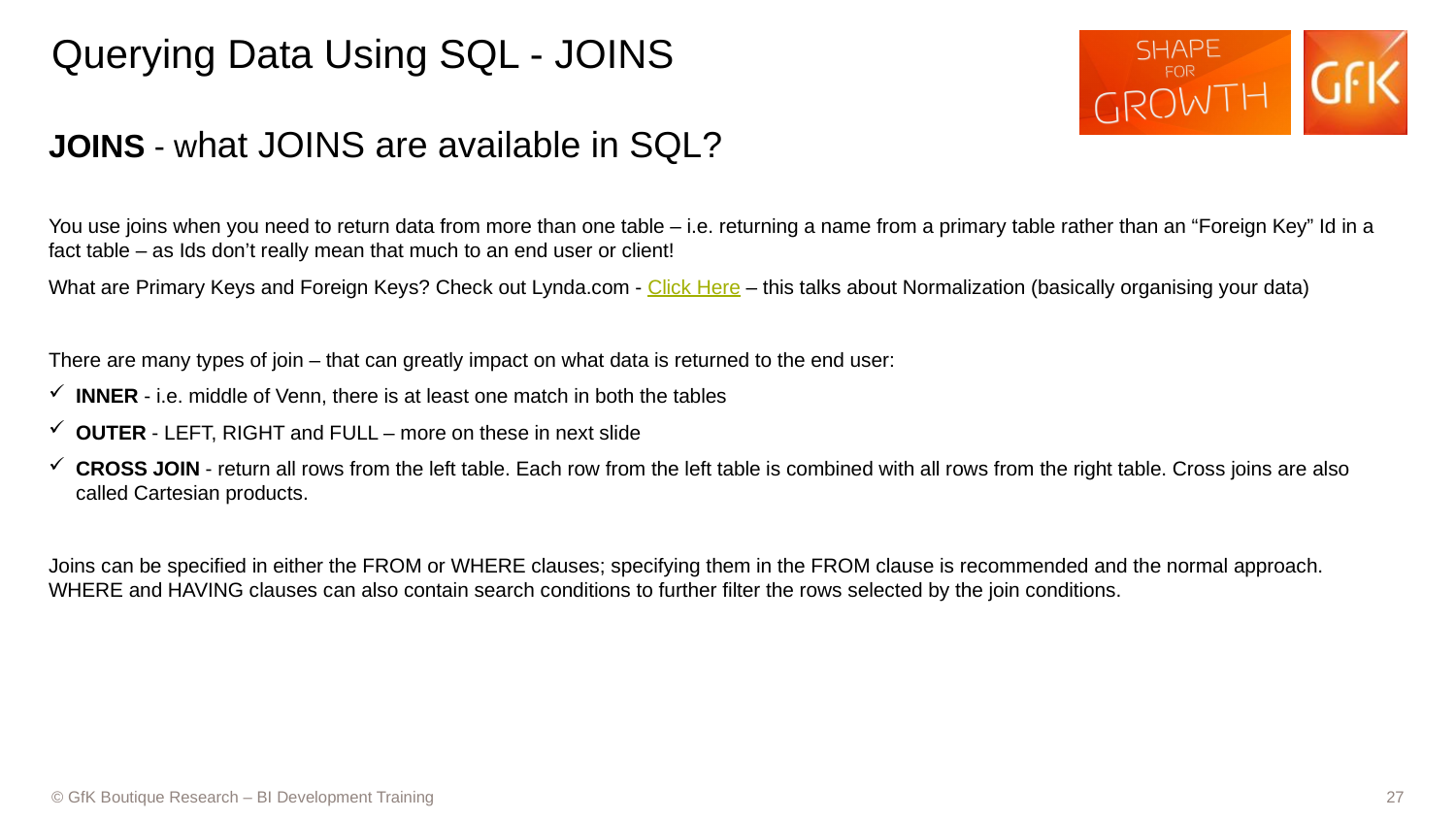

# Querying Data Using SQL - JOINS
JOINS - what JOINS are available in SQL?

You use joins when you need to return data from more than one table – i.e. returning a name from a primary table rather than an “Foreign Key” Id in a fact table – as Ids don’t really mean that much to an end user or client!
What are Primary Keys and Foreign Keys? Check out Lynda.com - Click Here – this talks about Normalization (basically organising your data)

There are many types of join – that can greatly impact on what data is returned to the end user:
INNER - i.e. middle of Venn, there is at least one match in both the tables
OUTER - LEFT, RIGHT and FULL – more on these in next slide
CROSS JOIN - return all rows from the left table. Each row from the left table is combined with all rows from the right table. Cross joins are also called Cartesian products.

Joins can be specified in either the FROM or WHERE clauses; specifying them in the FROM clause is recommended and the normal approach. WHERE and HAVING clauses can also contain search conditions to further filter the rows selected by the join conditions.